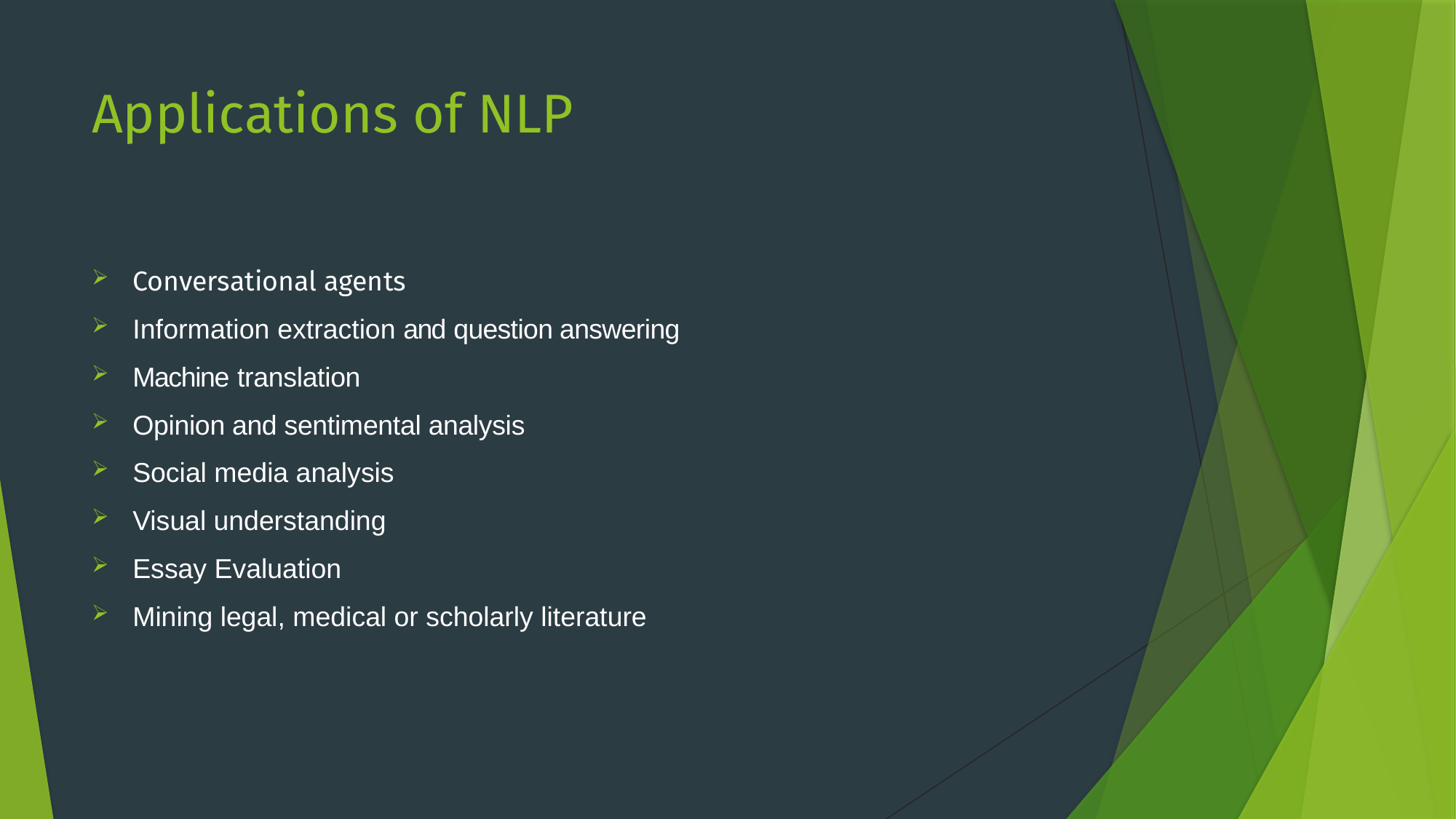

# Applications of NLP
Conversational agents
Information extraction and question answering
Machine translation
Opinion and sentimental analysis
Social media analysis
Visual understanding
Essay Evaluation
Mining legal, medical or scholarly literature